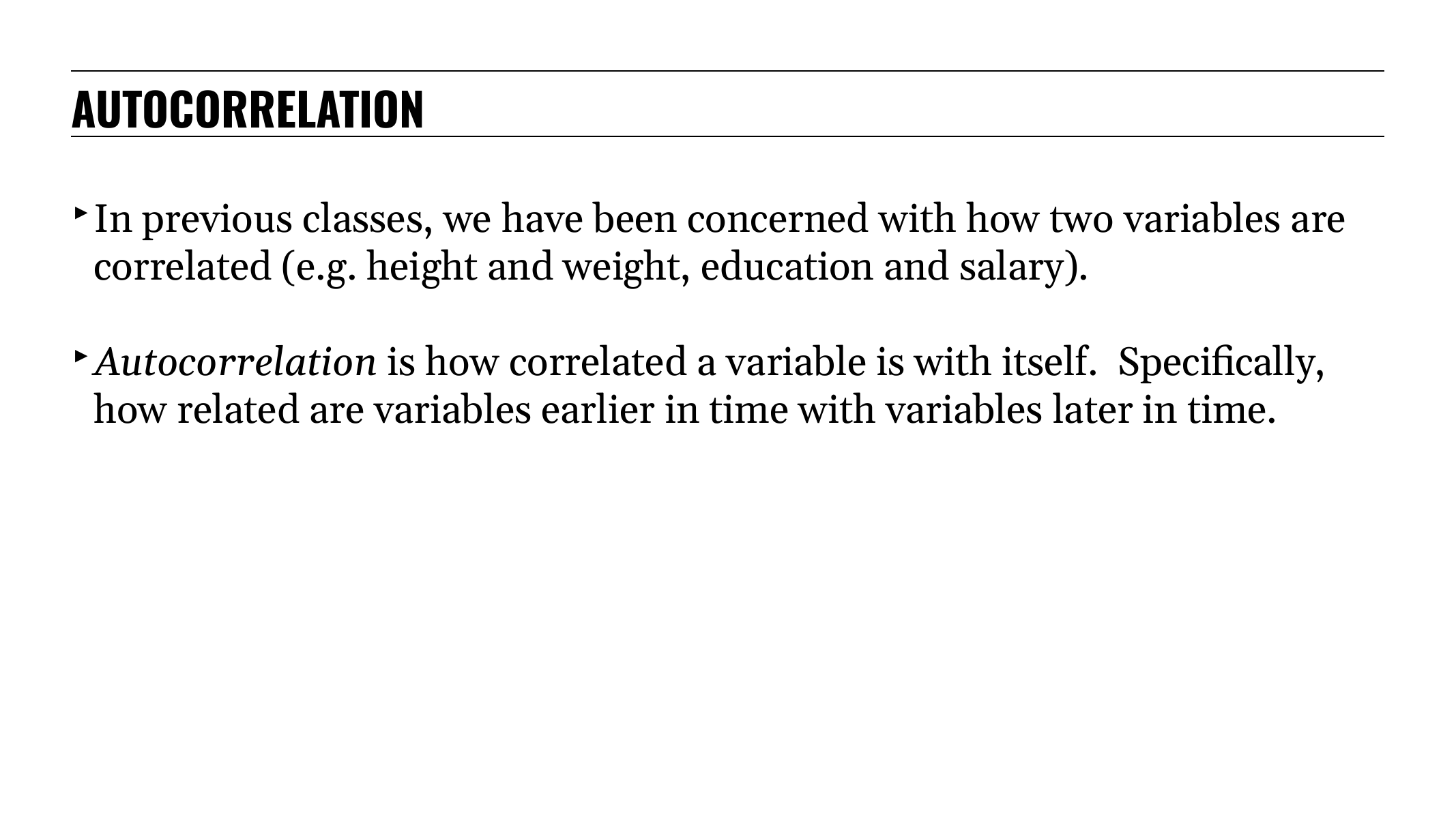

AUTOCORRELATION

In previous classes, we have been concerned with how two variables are correlated (e.g. height and weight, education and salary).

Autocorrelation is how correlated a variable is with itself.  Specifically, how related are variables earlier in time with variables later in time.